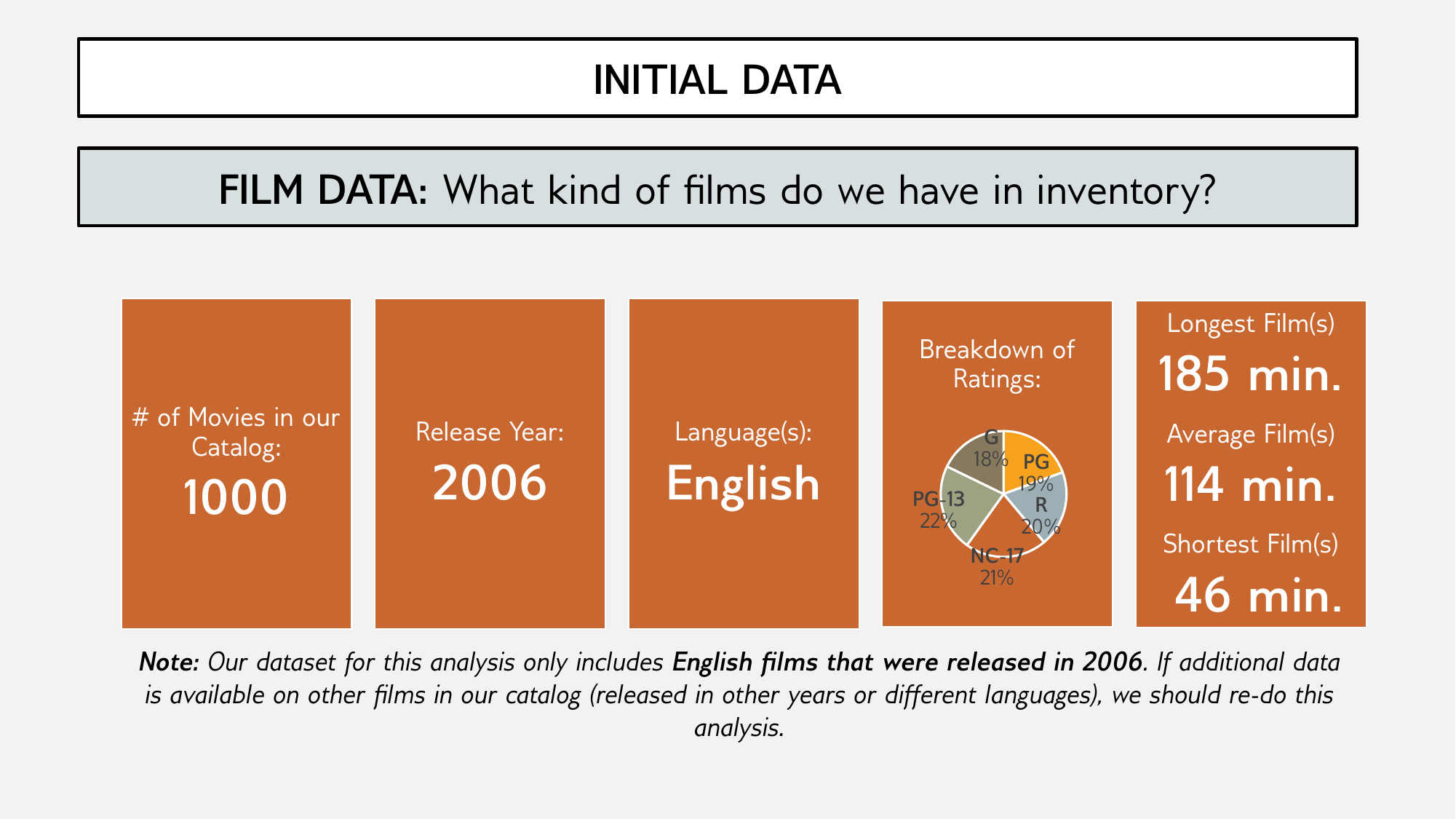

INITIAL DATA
FILM DATA: What kind of films do we have in inventory?
# of Movies in our Catalog:
1000
Release Year:
2006
Language(s):
English

Breakdown of Ratings:
Longest Film(s)
185 min.
Average Film(s)
114 min.
Shortest Film(s)
 46 min.

### Chart

| Category | # of Films |
|---|---|
| PG | 194.0 |
| R | 195.0 |
| NC-17 | 210.0 |
| PG-13 | 223.0 |
| G | 178.0 |
Note: Our dataset for this analysis only includes English films that were released in 2006. If additional data is available on other films in our catalog (released in other years or different languages), we should re-do this analysis.